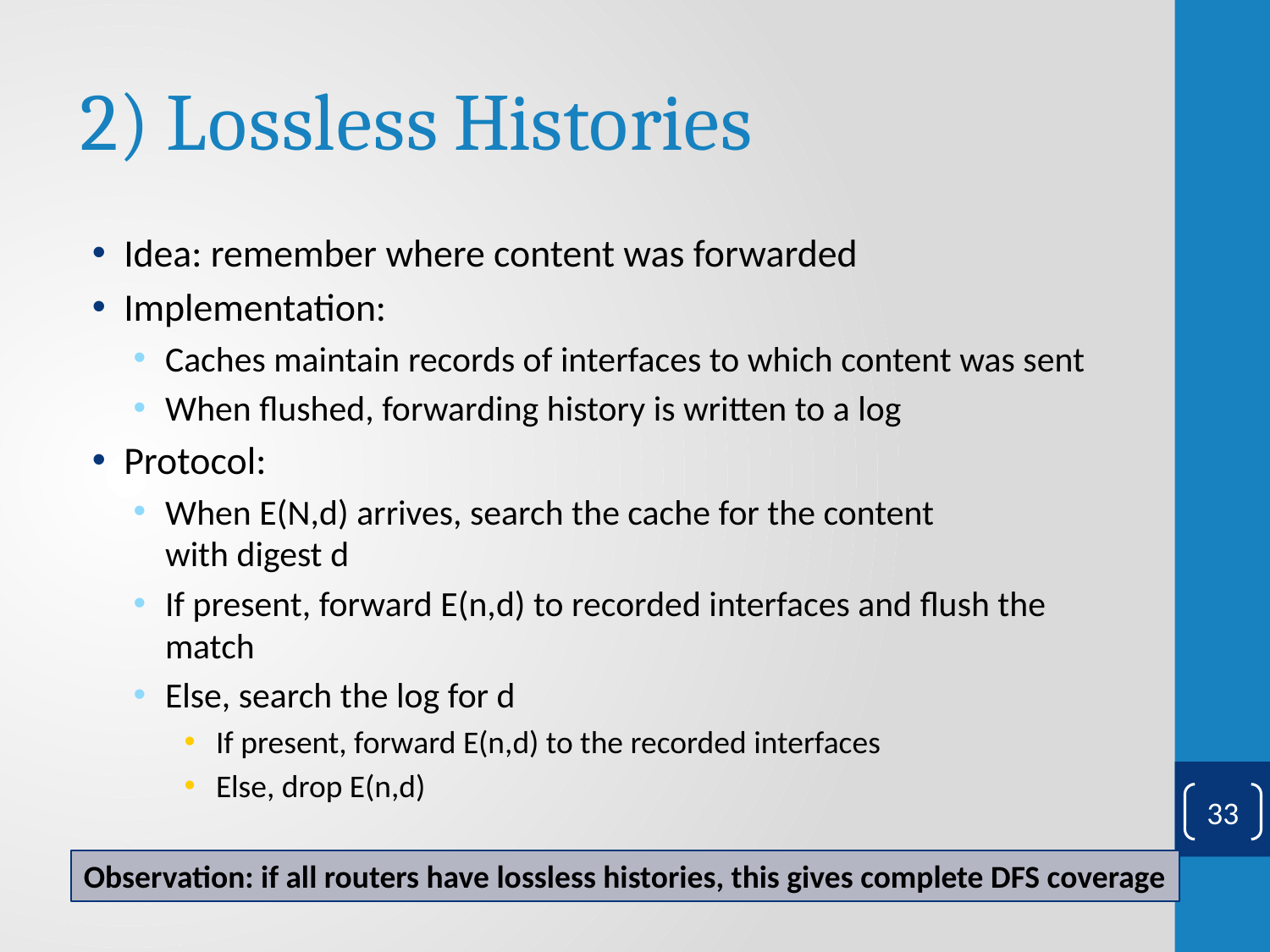

# 2) Lossless Histories
Idea: remember where content was forwarded
Implementation:
Caches maintain records of interfaces to which content was sent
When flushed, forwarding history is written to a log
Protocol:
When E(N,d) arrives, search the cache for the content
with digest d
If present, forward E(n,d) to recorded interfaces and flush the match
Else, search the log for d
If present, forward E(n,d) to the recorded interfaces
Else, drop E(n,d)
33
Observation: if all routers have lossless histories, this gives complete DFS coverage